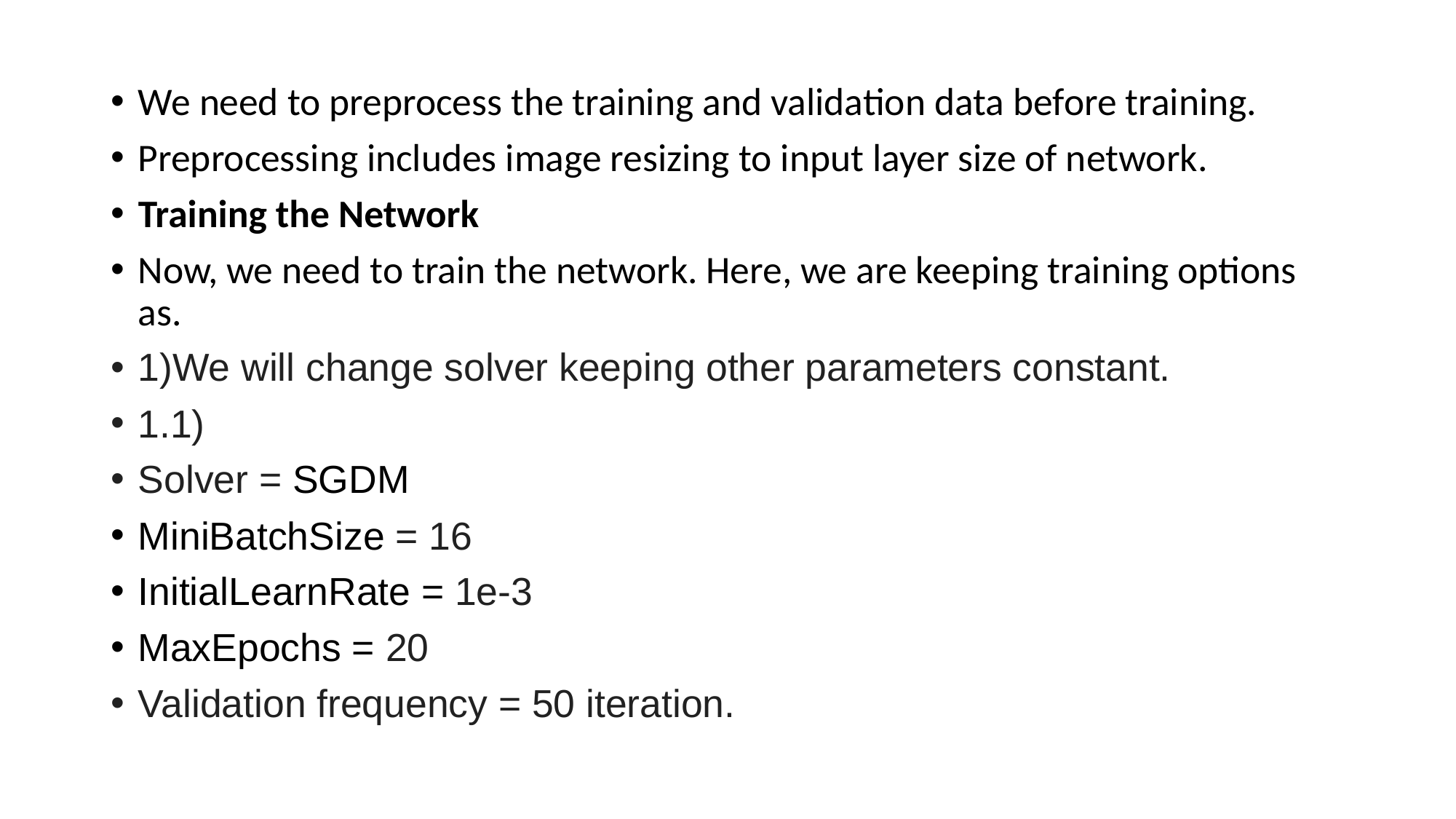

We need to preprocess the training and validation data before training.
Preprocessing includes image resizing to input layer size of network.
Training the Network
Now, we need to train the network. Here, we are keeping training options as.
1)We will change solver keeping other parameters constant.
1.1)
Solver = SGDM
MiniBatchSize = 16
InitialLearnRate = 1e-3
MaxEpochs = 20
Validation frequency = 50 iteration.